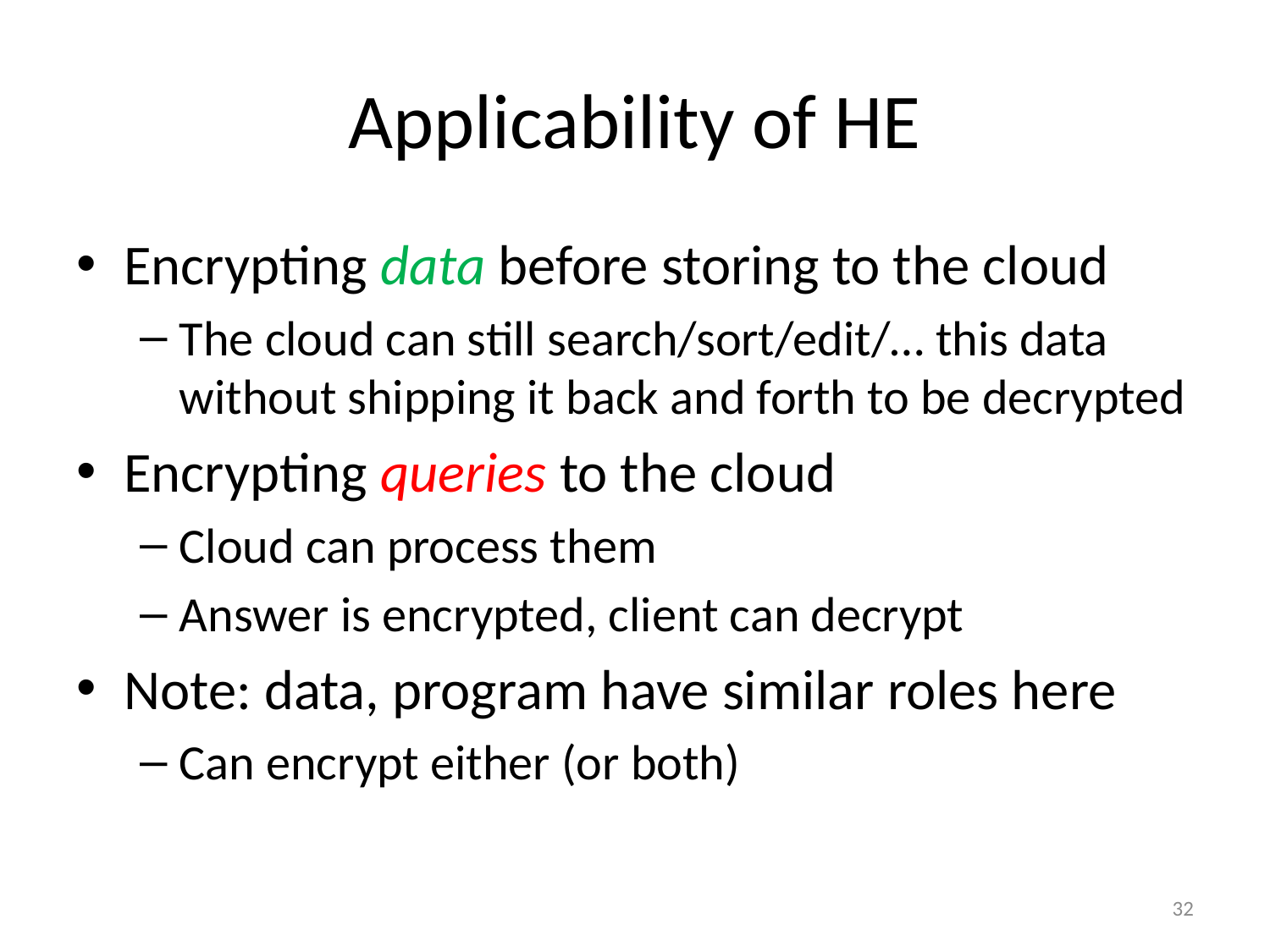

# Applicability of HE
Encrypting data before storing to the cloud
The cloud can still search/sort/edit/… this data without shipping it back and forth to be decrypted
Encrypting queries to the cloud
Cloud can process them
Answer is encrypted, client can decrypt
Note: data, program have similar roles here
Can encrypt either (or both)
32